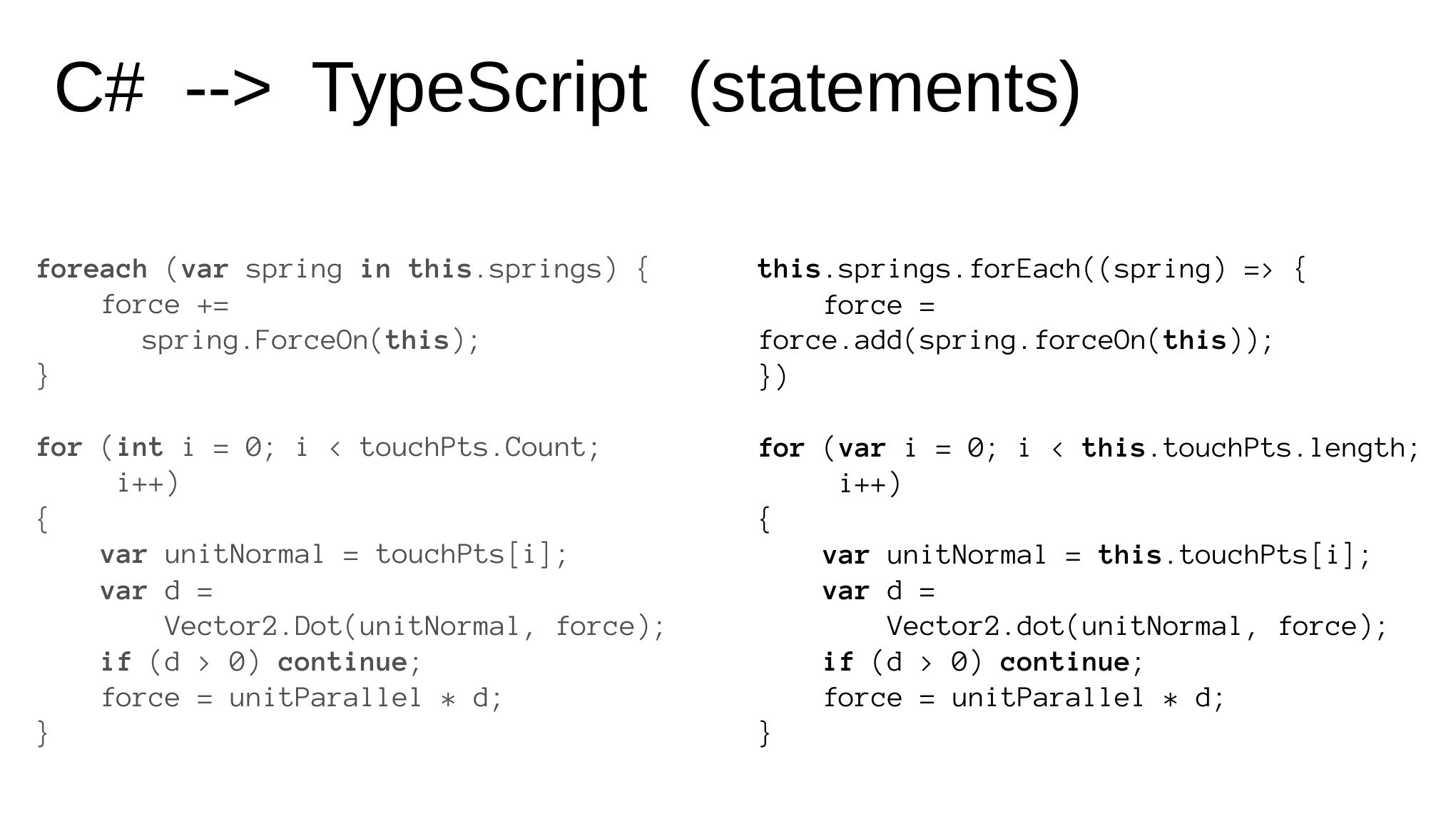

# C#  -->  TypeScript  (statements)
foreach (var spring in this.springs) {
    force +=
	spring.ForceOn(this);
}

for (int i = 0; i < touchPts.Count;
     i++)
{
    var unitNormal = touchPts[i];
    var d =
        Vector2.Dot(unitNormal, force);
    if (d > 0) continue;
    force = unitParallel * d;
}

this.springs.forEach((spring) => {
    force = 	force.add(spring.forceOn(this));
})

for (var i = 0; i < this.touchPts.length;
     i++)
{
    var unitNormal = this.touchPts[i];
    var d =
        Vector2.dot(unitNormal, force);
    if (d > 0) continue;
    force = unitParallel * d;
}